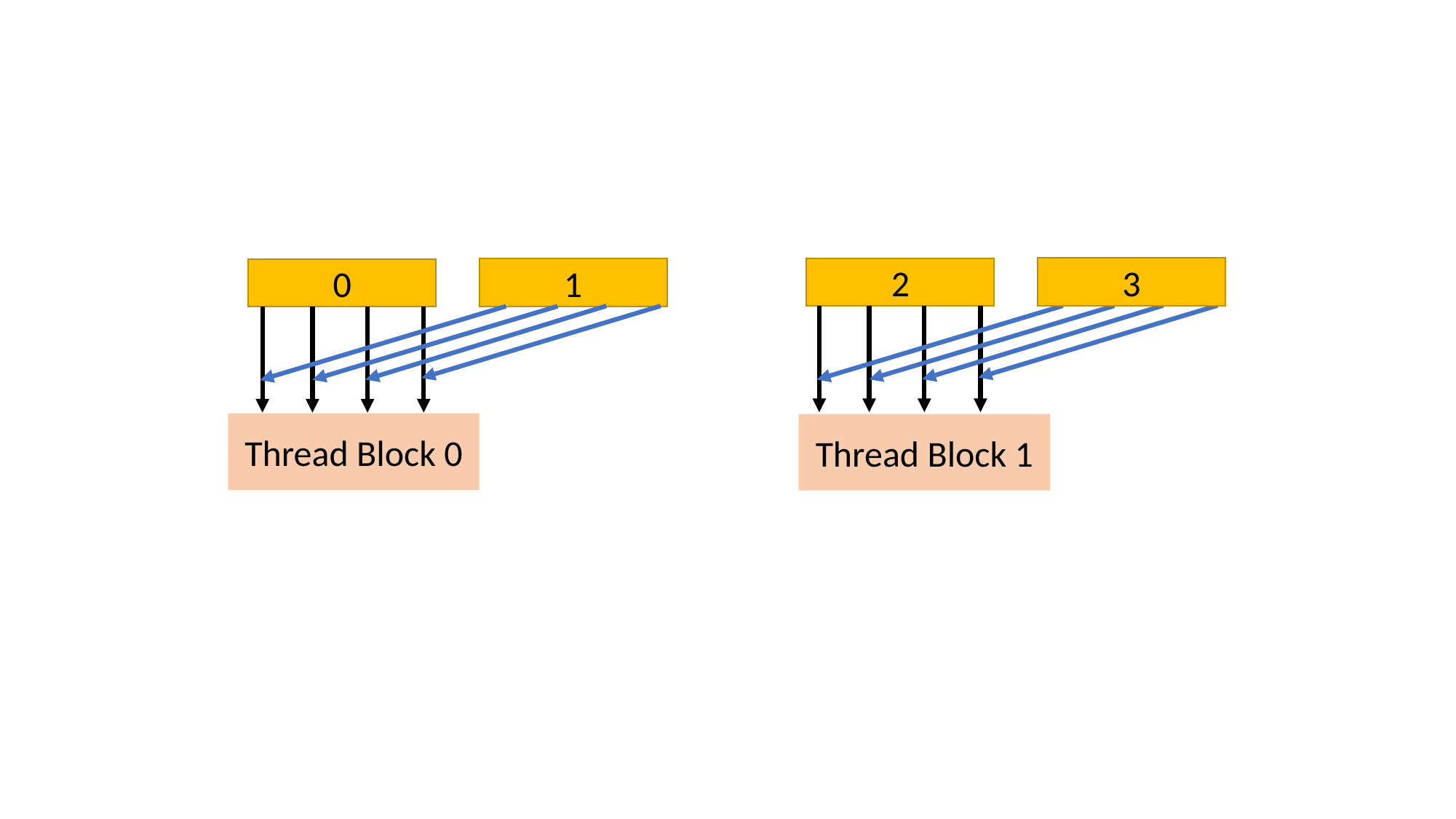

3
2
1
0
Thread Block 0
Thread Block 1